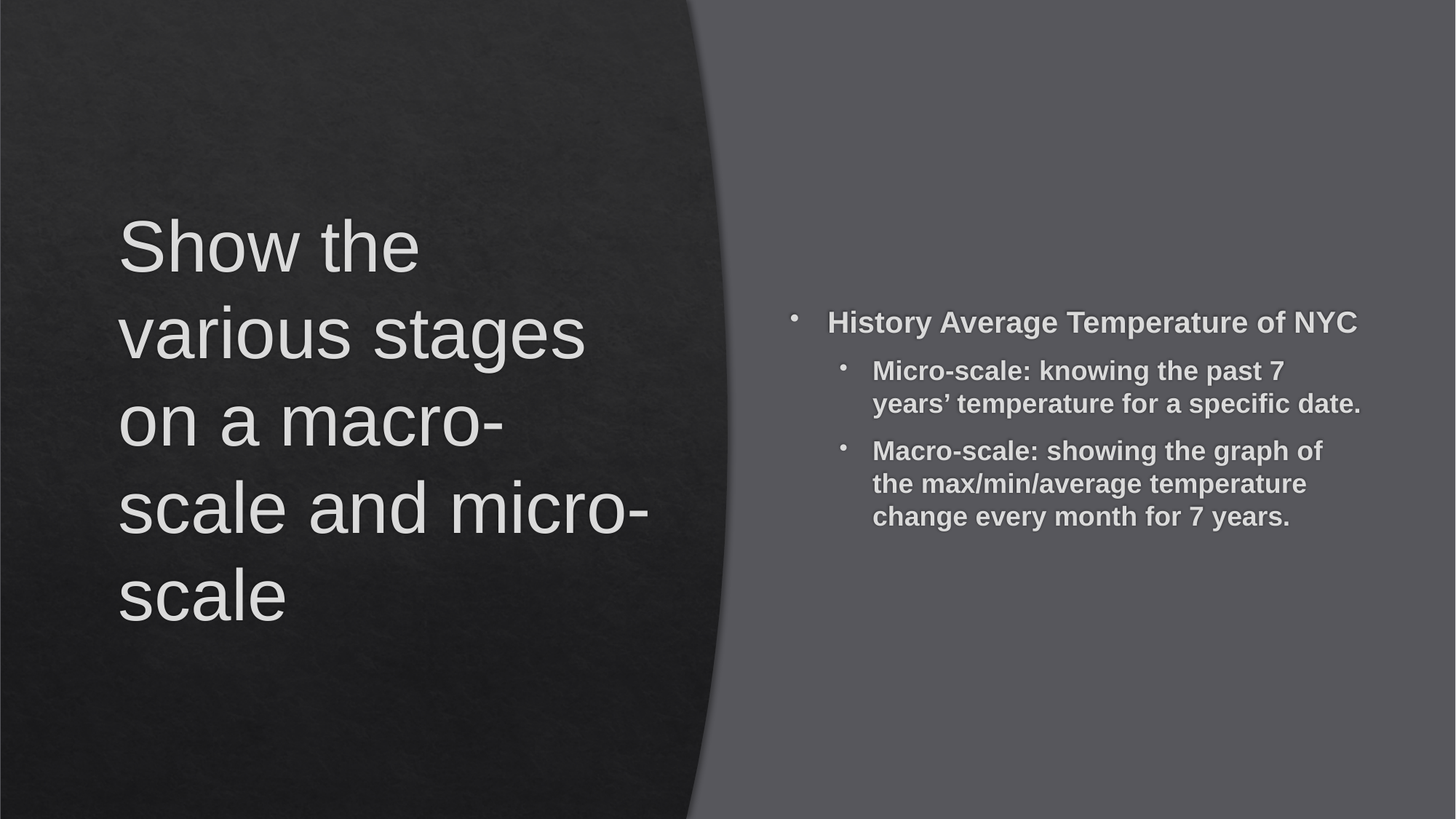

# Show the various stages on a macro-scale and micro-scale
History Average Temperature of NYC
Micro-scale: knowing the past 7 years’ temperature for a specific date.
Macro-scale: showing the graph of the max/min/average temperature change every month for 7 years.